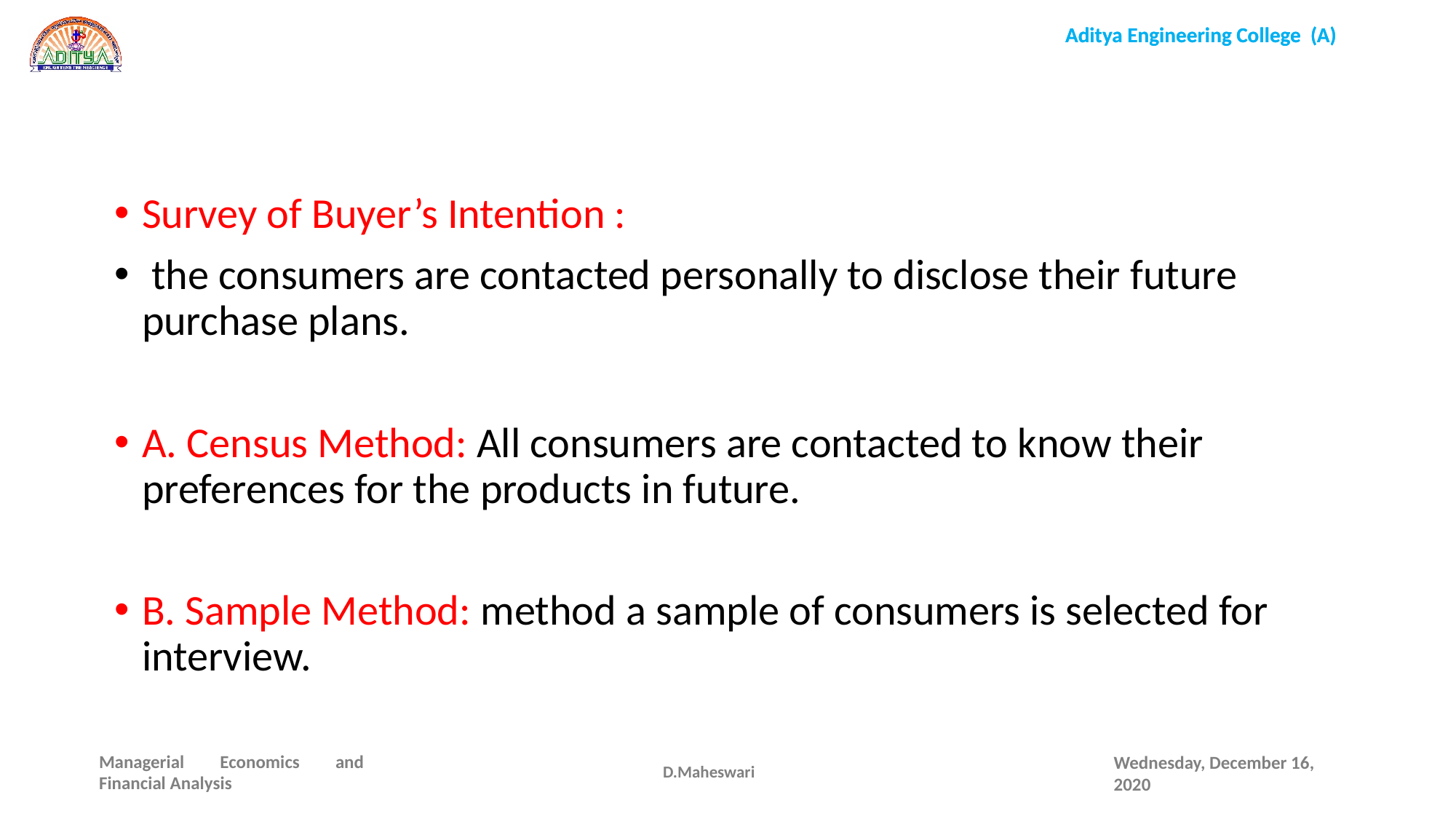

Survey of Buyer’s Intention :
 the consumers are contacted personally to disclose their future purchase plans.

A. Census Method: All consumers are contacted to know their preferences for the products in future.

B. Sample Method: method a sample of consumers is selected for interview.
D.Maheswari
Wednesday, December 16, 2020